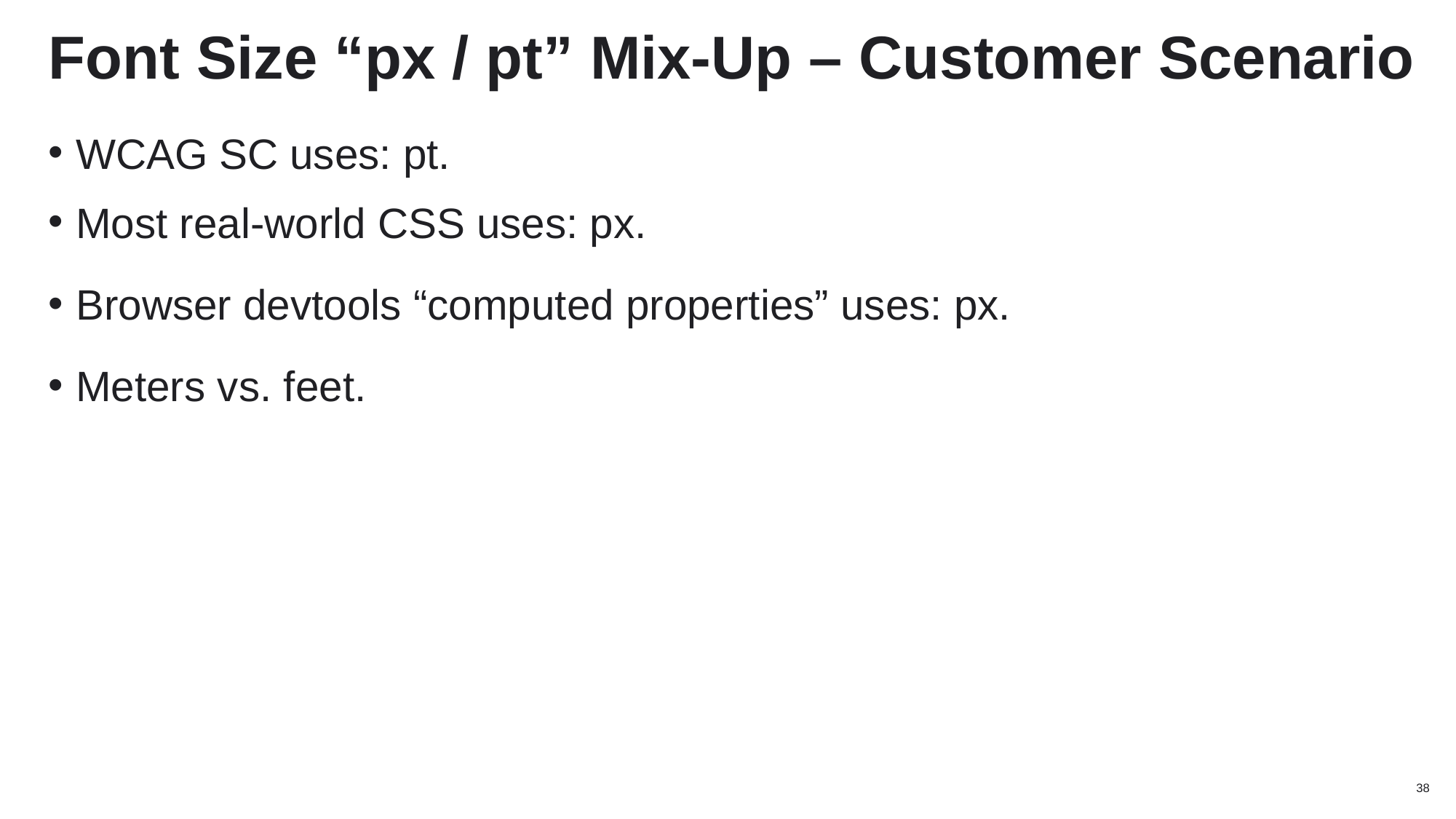

# Font Size “px / pt” Mix-Up – Customer Scenario
WCAG SC uses: pt.
Most real-world CSS uses: px.
Browser devtools “computed properties” uses: px.
Meters vs. feet.